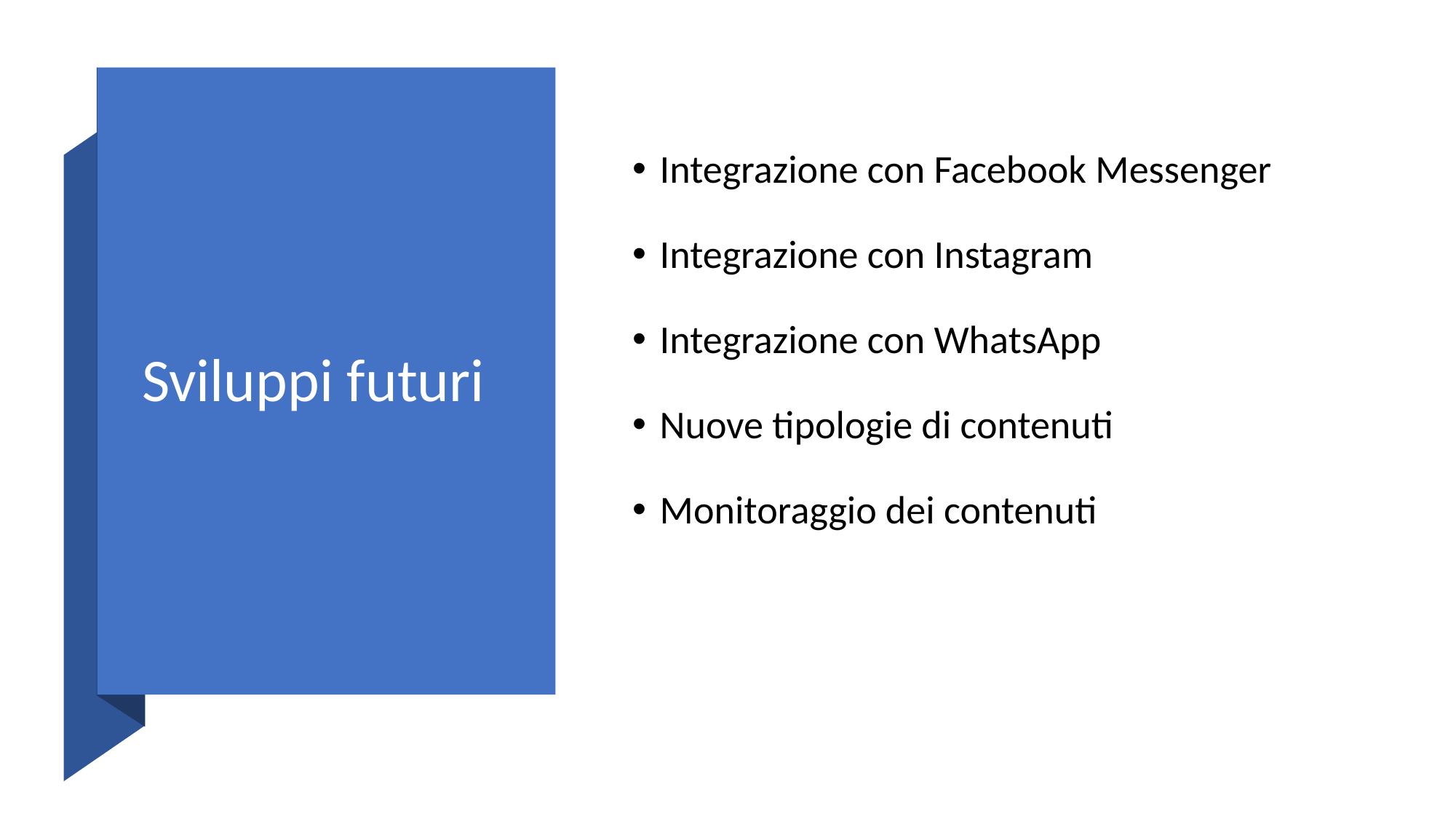

Sviluppi futuri
Integrazione con Facebook Messenger

Integrazione con Instagram

Integrazione con WhatsApp

Nuove tipologie di contenuti

Monitoraggio dei contenuti